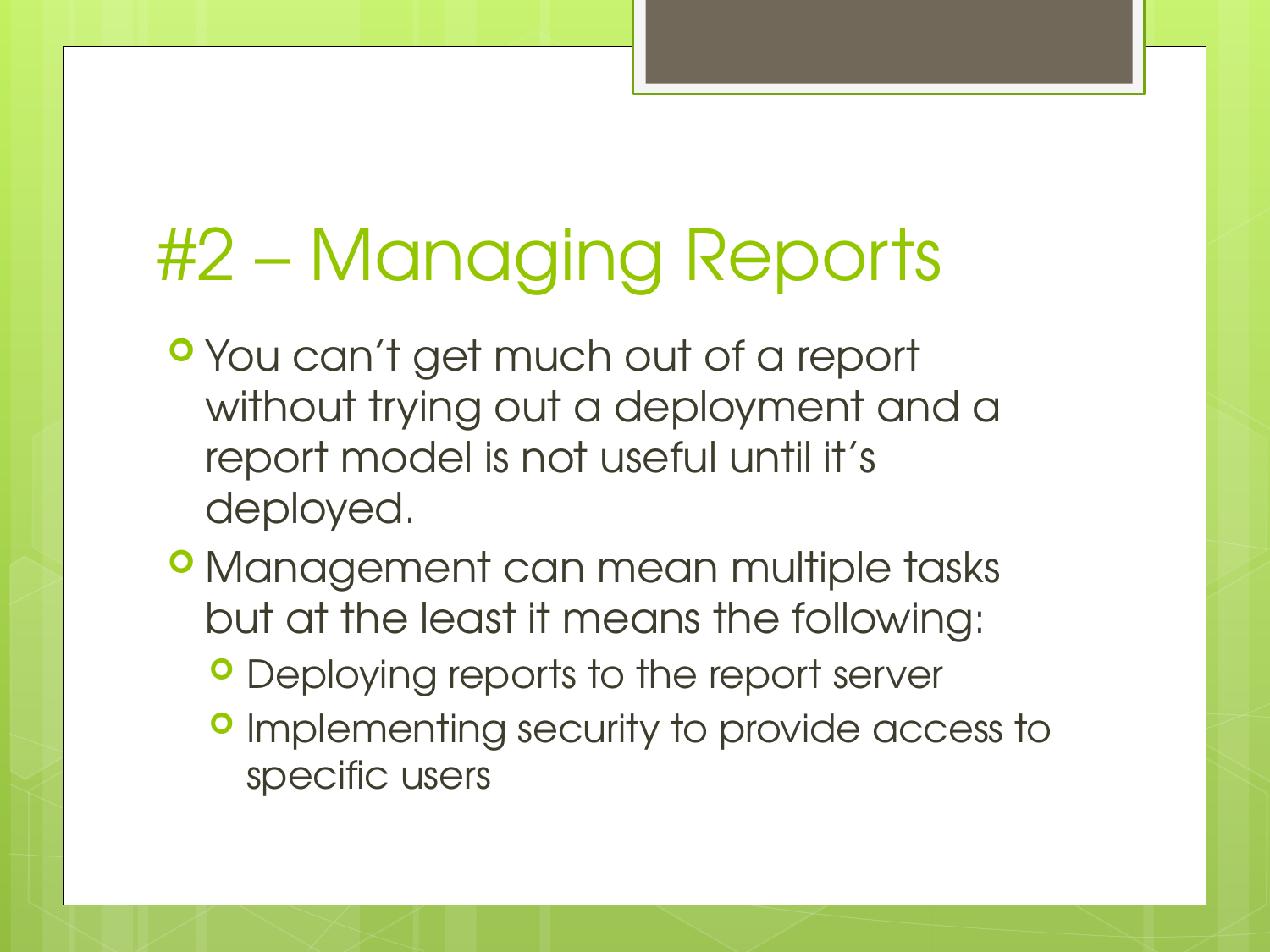

# #2 – Managing Reports
You can’t get much out of a report without trying out a deployment and a report model is not useful until it’s deployed.
Management can mean multiple tasks but at the least it means the following:
Deploying reports to the report server
Implementing security to provide access to specific users